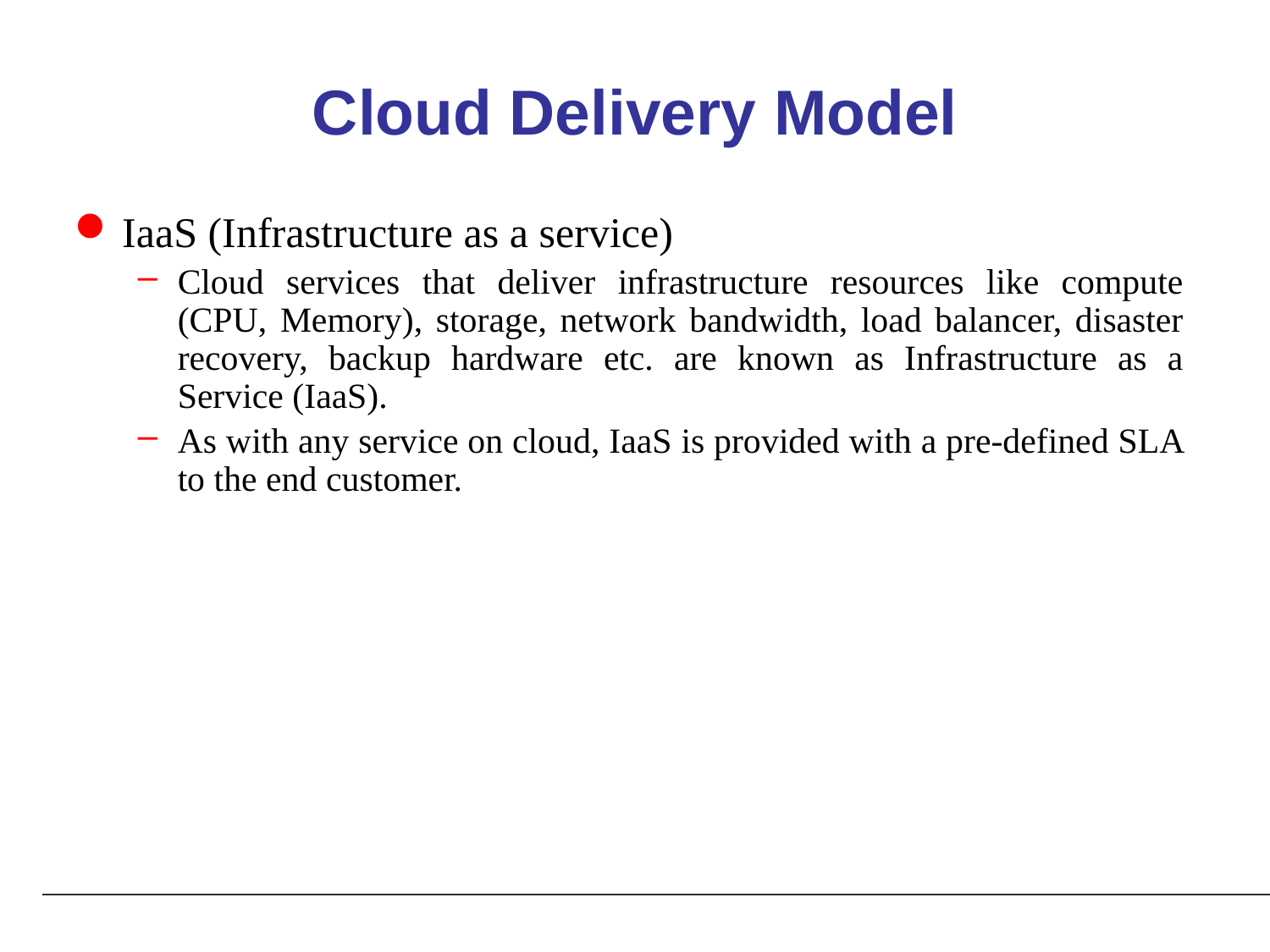

# Cloud Delivery Model
IaaS (Infrastructure as a service)
Cloud services that deliver infrastructure resources like compute (CPU, Memory), storage, network bandwidth, load balancer, disaster recovery, backup hardware etc. are known as Infrastructure as a Service (IaaS).
As with any service on cloud, IaaS is provided with a pre-defined SLA to the end customer.